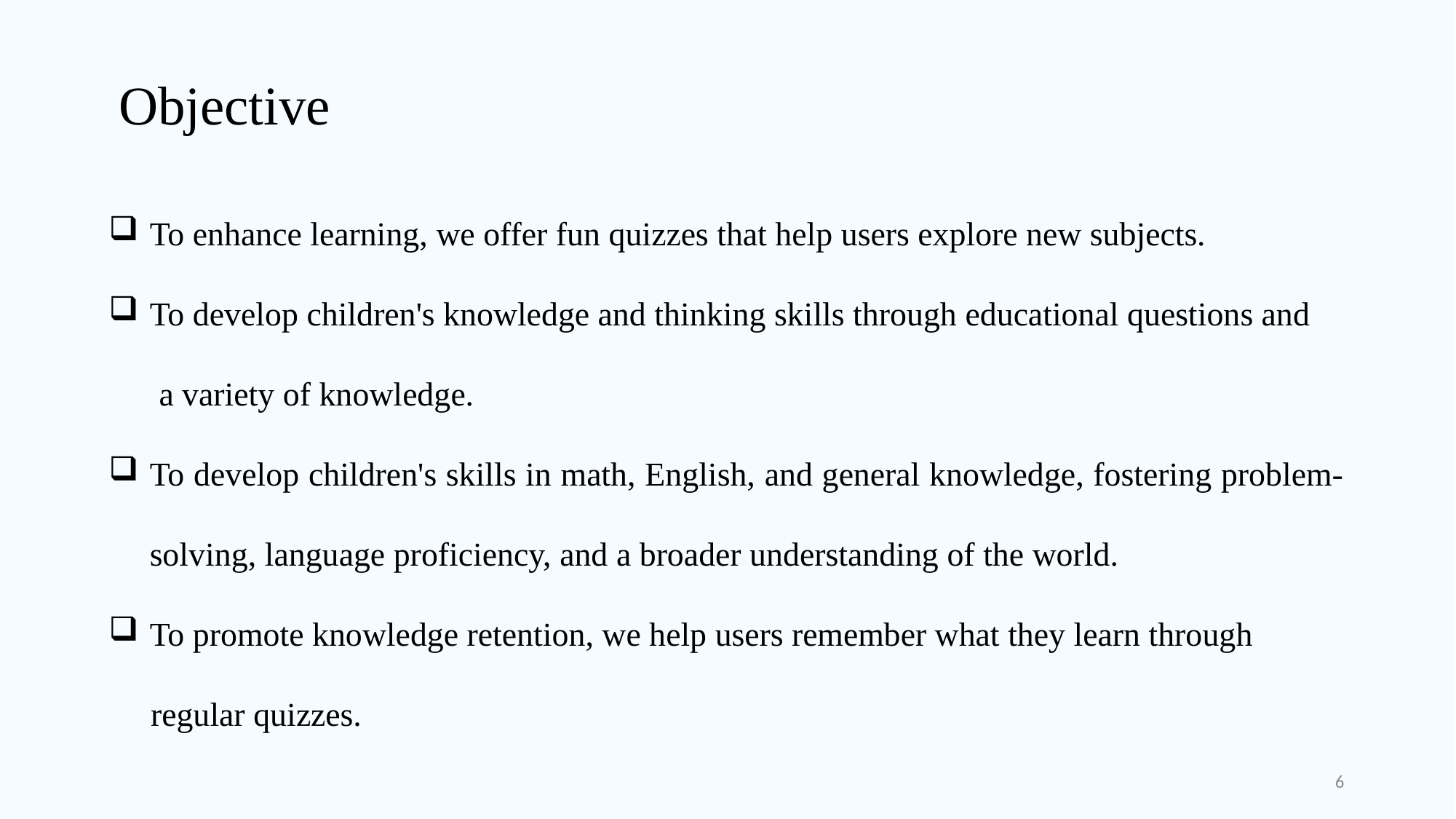

Objective
To enhance learning, we offer fun quizzes that help users explore new subjects.
To develop children's knowledge and thinking skills through educational questions and
      a variety of knowledge.
To develop children's skills in math, English, and general knowledge, fostering problem-solving, language proficiency, and a broader understanding of the world.
To promote knowledge retention, we help users remember what they learn through
     regular quizzes.
6